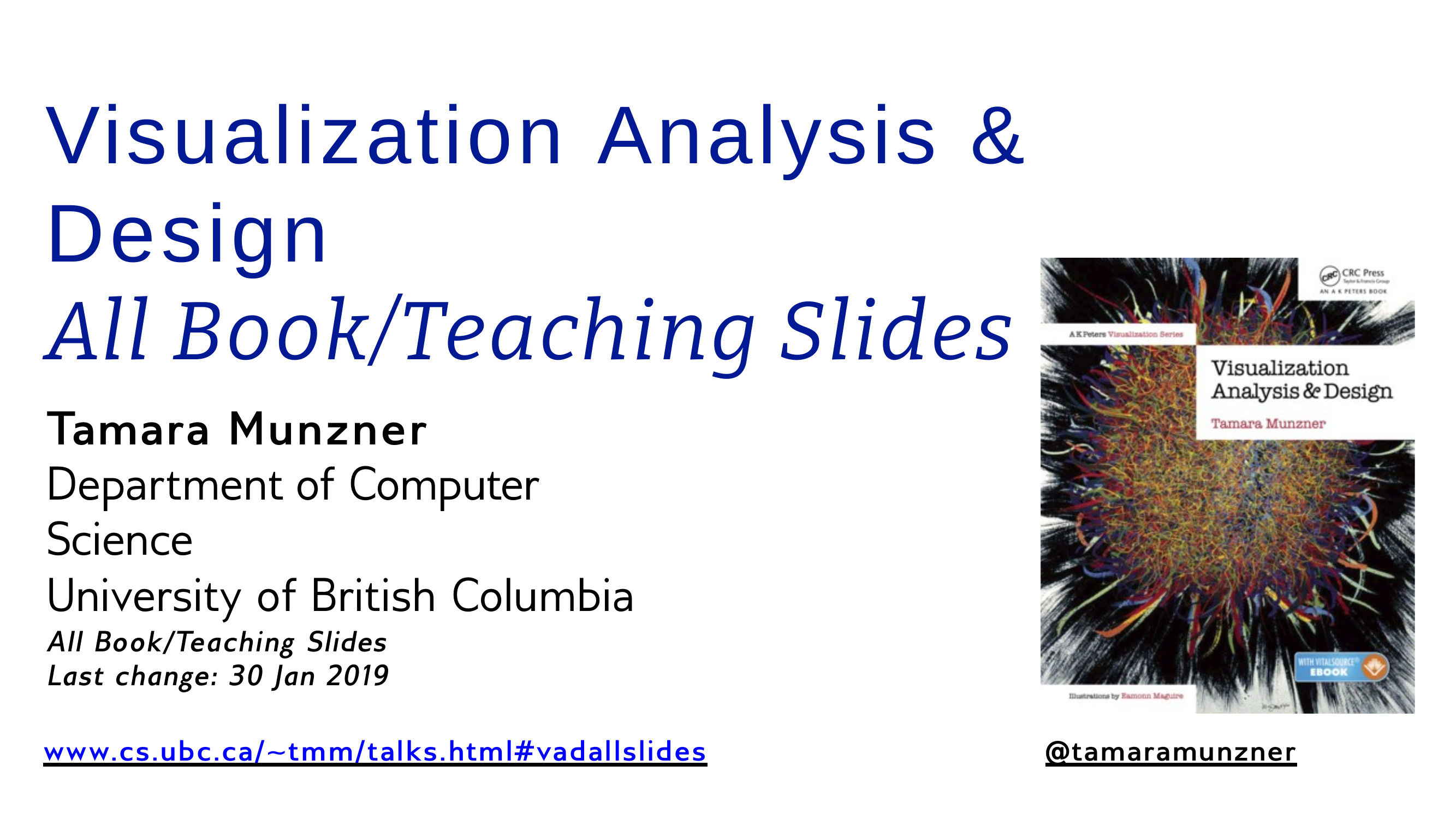

# Visualization Analysis & Design
All Book/Teaching Slides

Tamara Munzner
Department	of Computer Science
University of British Columbia
All Book/Teaching Slides  Last change: 30 Jan 2019
www.cs.ubc.ca/~tmm/talks.html#vadallslides
@tamaramunzner